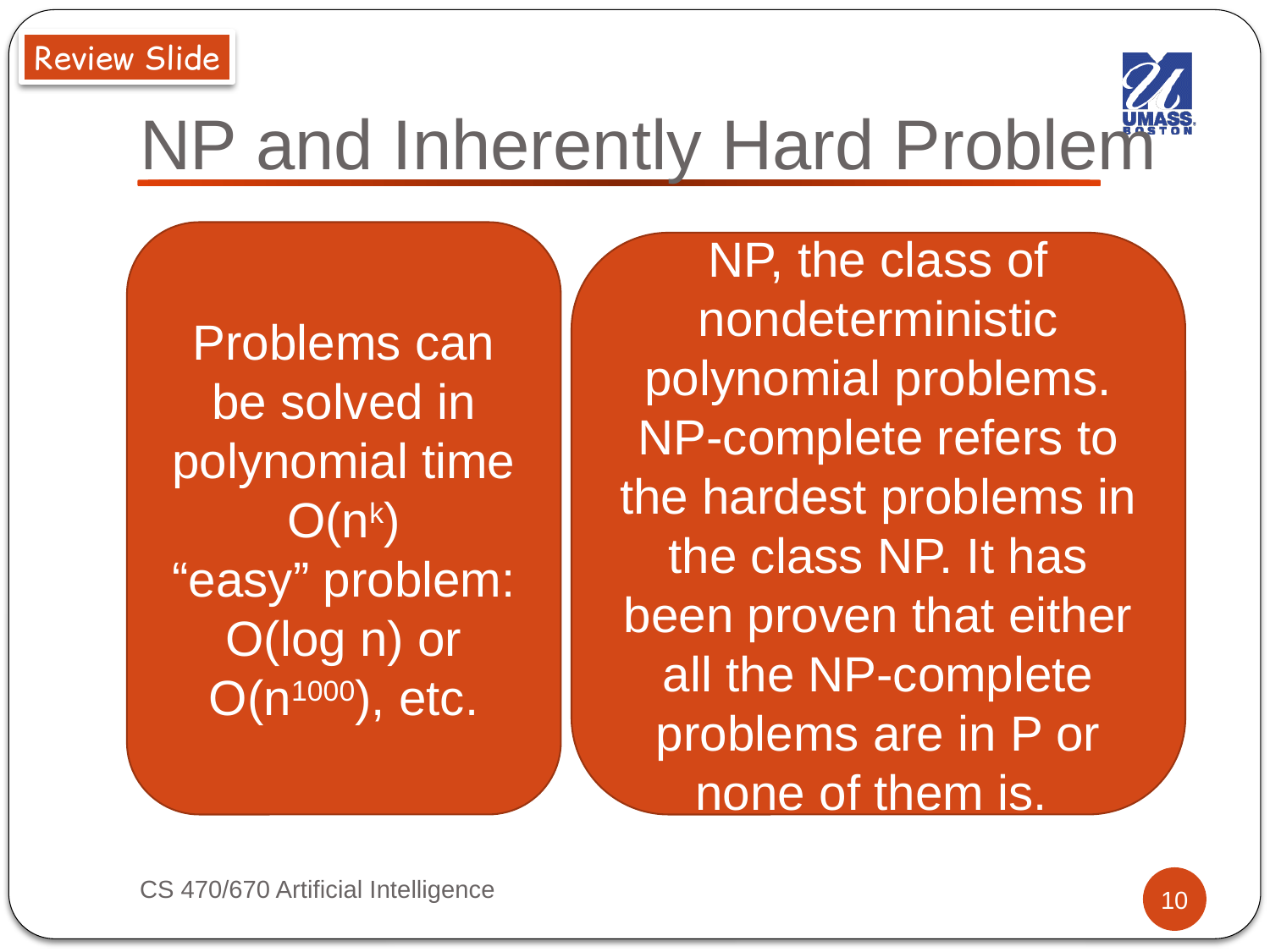

Review Slide
# NP and Inherently Hard Problem

Problems can be solved in polynomial time
O(nk)
“easy” problem: O(log n) or O(n1000), etc.
NP, the class of nondeterministic polynomial problems.
NP-complete refers to the hardest problems in the class NP. It has been proven that either all the NP-complete problems are in P or none of them is.

CS 470/670 Artificial Intelligence

10